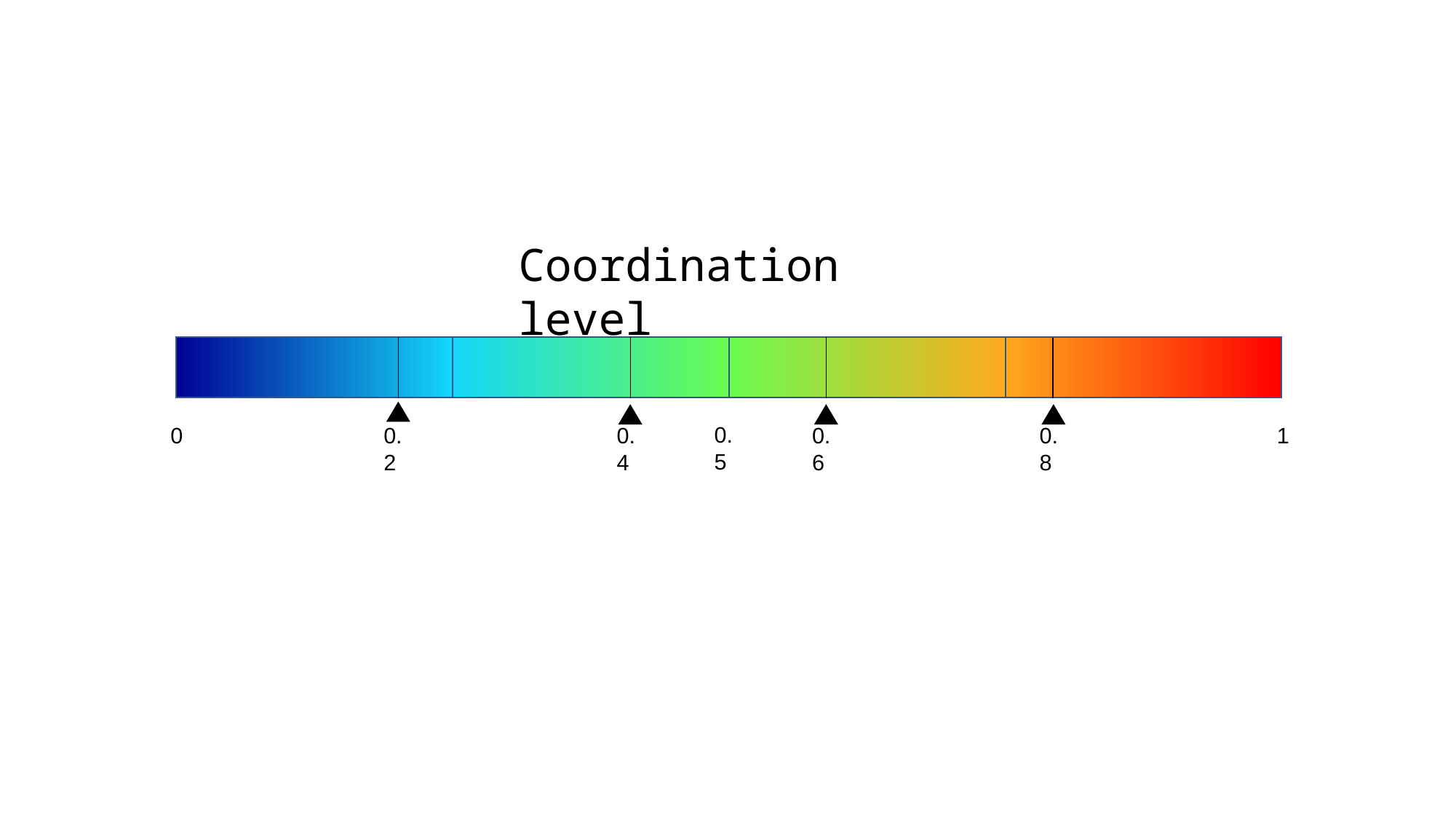

Coordination level

0.5
0
0.2
1

0.4
0.6
0.8